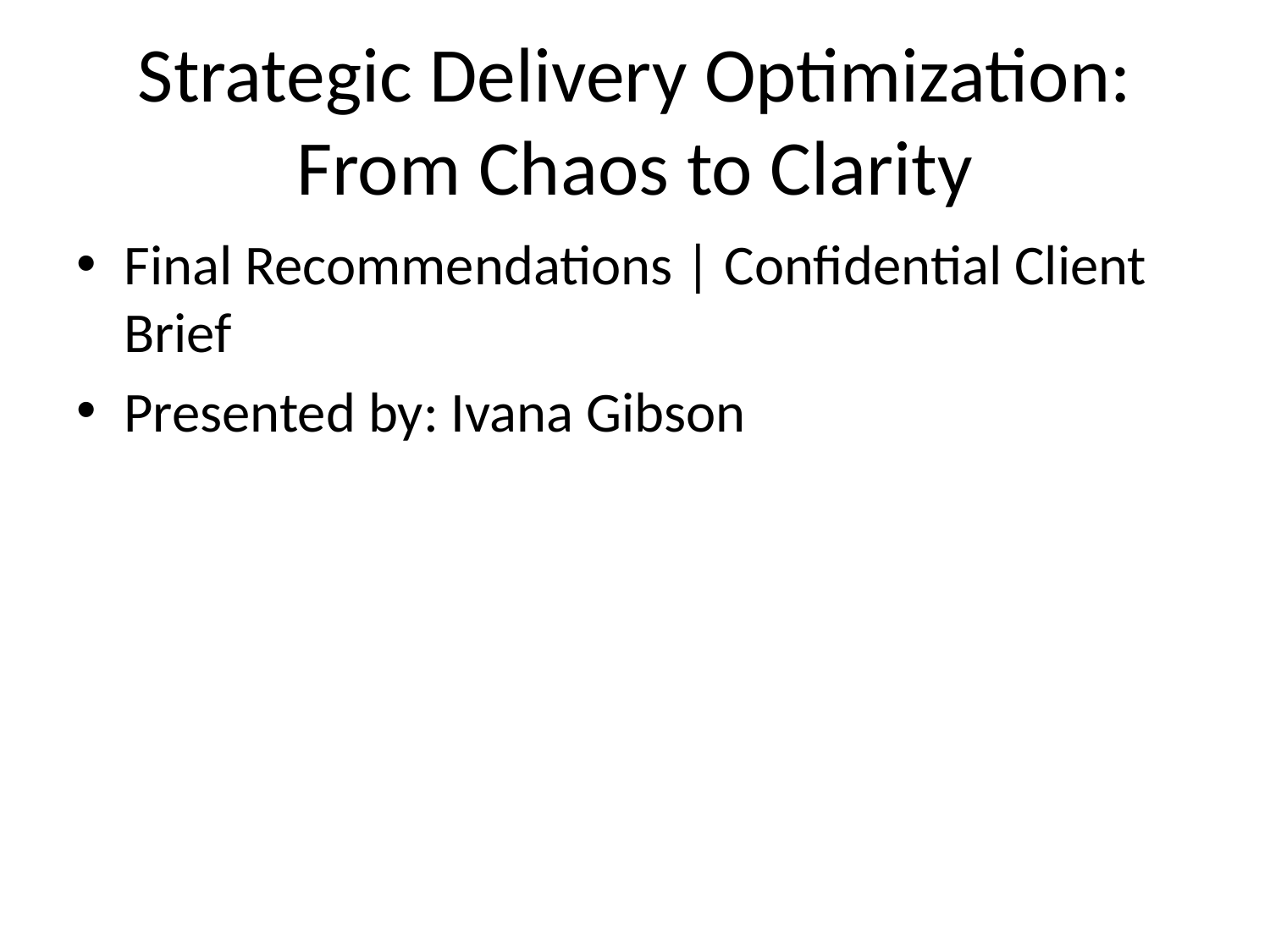

# Strategic Delivery Optimization: From Chaos to Clarity
Final Recommendations | Confidential Client Brief
Presented by: Ivana Gibson